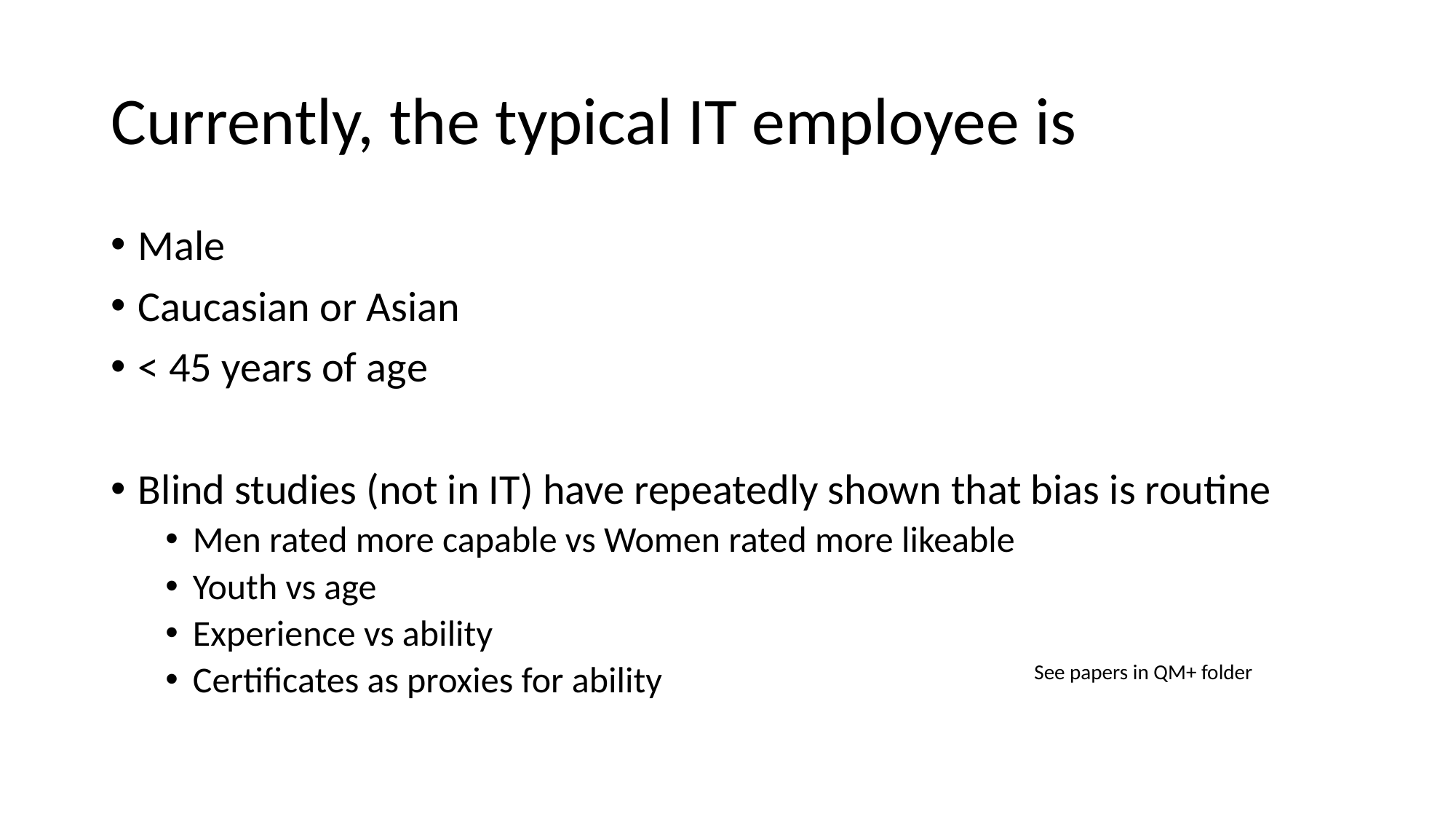

# Currently, the typical IT employee is
Male
Caucasian or Asian
< 45 years of age

Blind studies (not in IT) have repeatedly shown that bias is routine
Men rated more capable vs Women rated more likeable
Youth vs age
Experience vs ability
Certificates as proxies for ability
See papers in QM+ folder